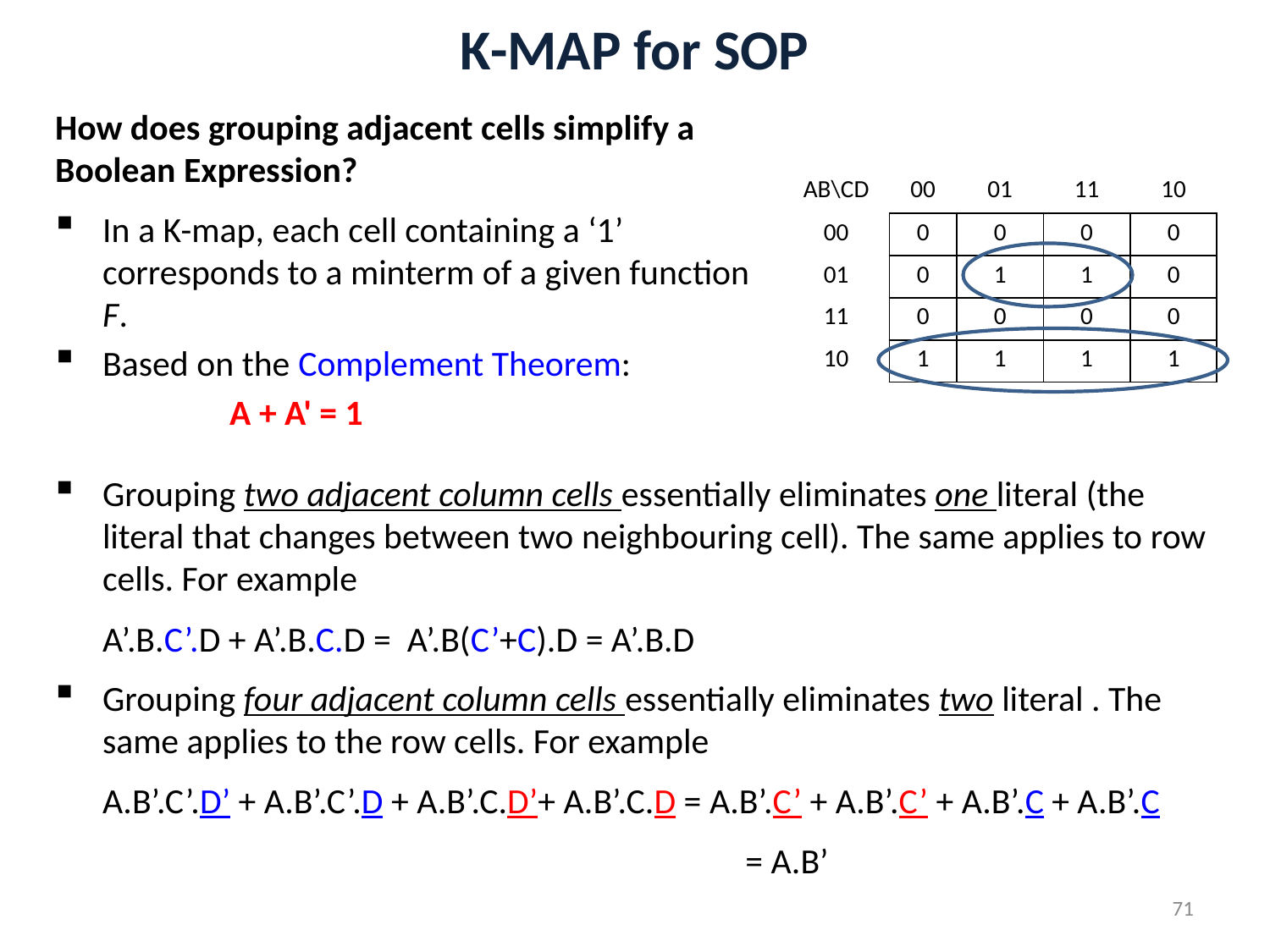

# K-MAP for SOP
How does grouping adjacent cells simplify a Boolean Expression?
In a K-map, each cell containing a ‘1’ corresponds to a minterm of a given function F.
Based on the Complement Theorem:
		A + A' = 1
| AB\CD | 00 | 01 | 11 | 10 |
| --- | --- | --- | --- | --- |
| 00 | 0 | 0 | 0 | 0 |
| 01 | 0 | 1 | 1 | 0 |
| 11 | 0 | 0 | 0 | 0 |
| 10 | 1 | 1 | 1 | 1 |

Grouping two adjacent column cells essentially eliminates one literal (the literal that changes between two neighbouring cell). The same applies to row cells. For example
	A’.B.C’.D + A’.B.C.D =  A’.B(C’+C).D = A’.B.D
Grouping four adjacent column cells essentially eliminates two literal . The same applies to the row cells. For example
	A.B’.C’.D’ + A.B’.C’.D + A.B’.C.D’+ A.B’.C.D = A.B’.C’ + A.B’.C’ + A.B’.C + A.B’.C
					   	 = A.B’
71